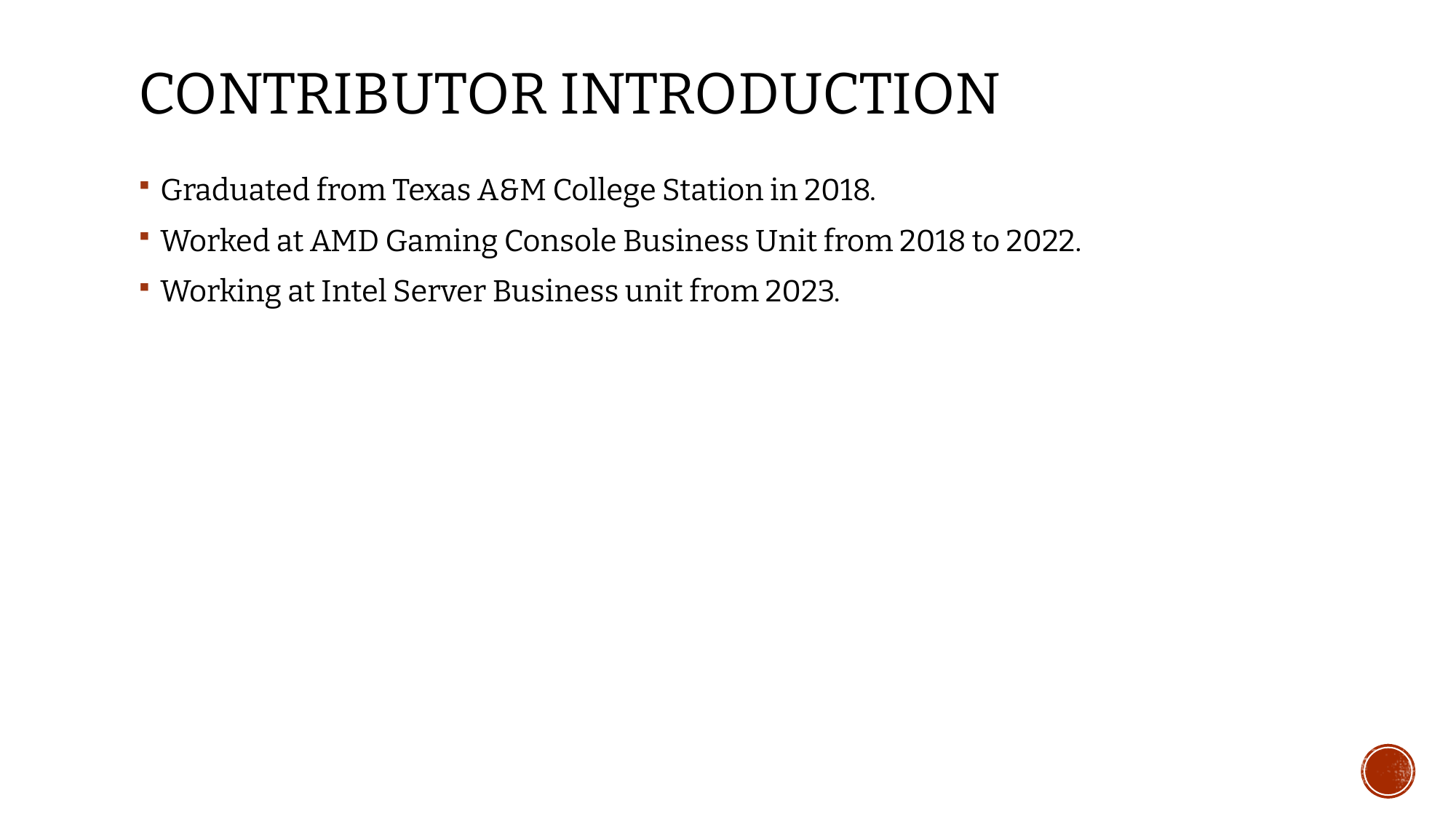

# Contributor Introduction
Graduated from Texas A&M College Station in 2018.
Worked at AMD Gaming Console Business Unit from 2018 to 2022.
Working at Intel Server Business unit from 2023.